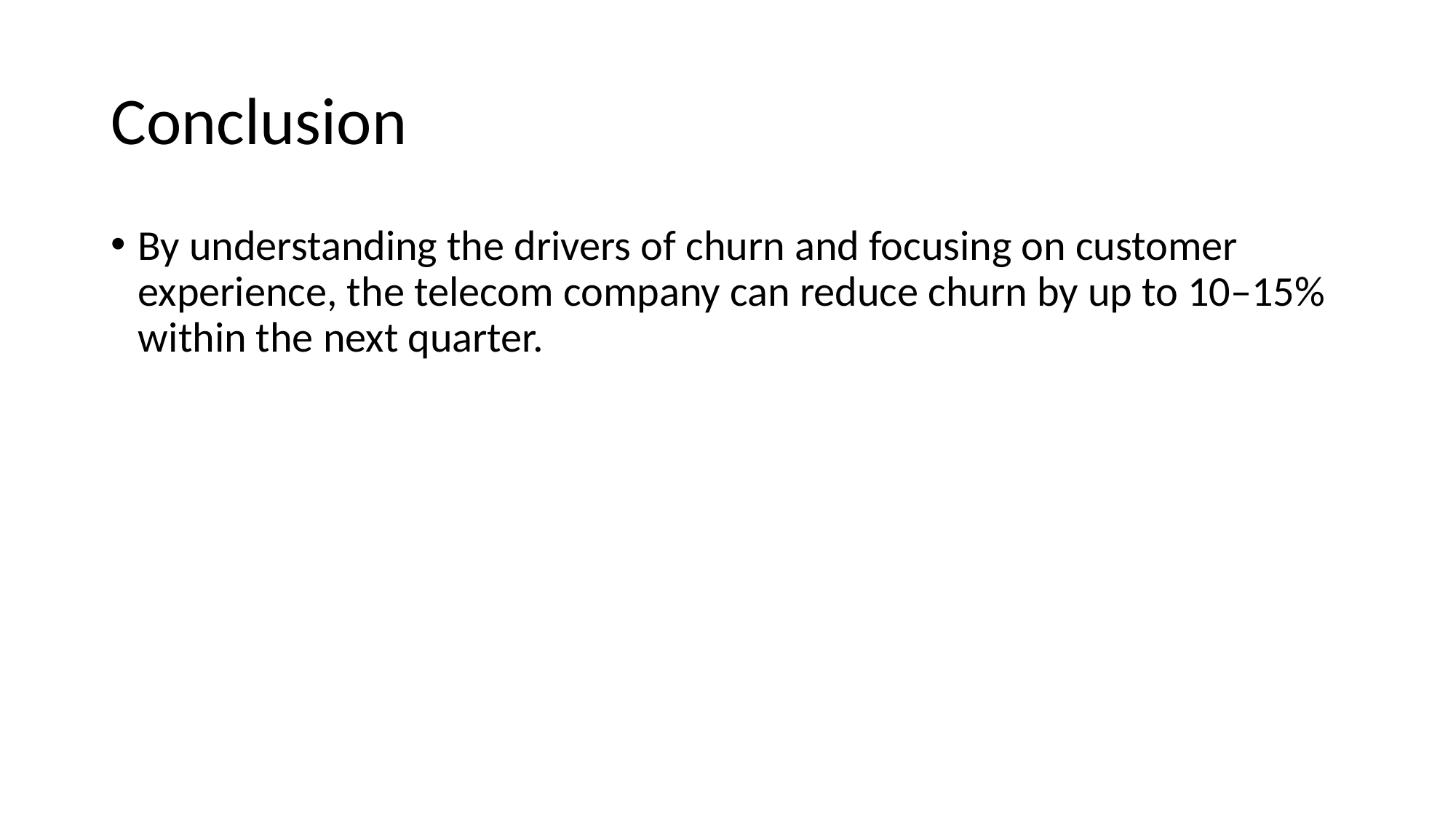

# Conclusion
By understanding the drivers of churn and focusing on customer experience, the telecom company can reduce churn by up to 10–15% within the next quarter.